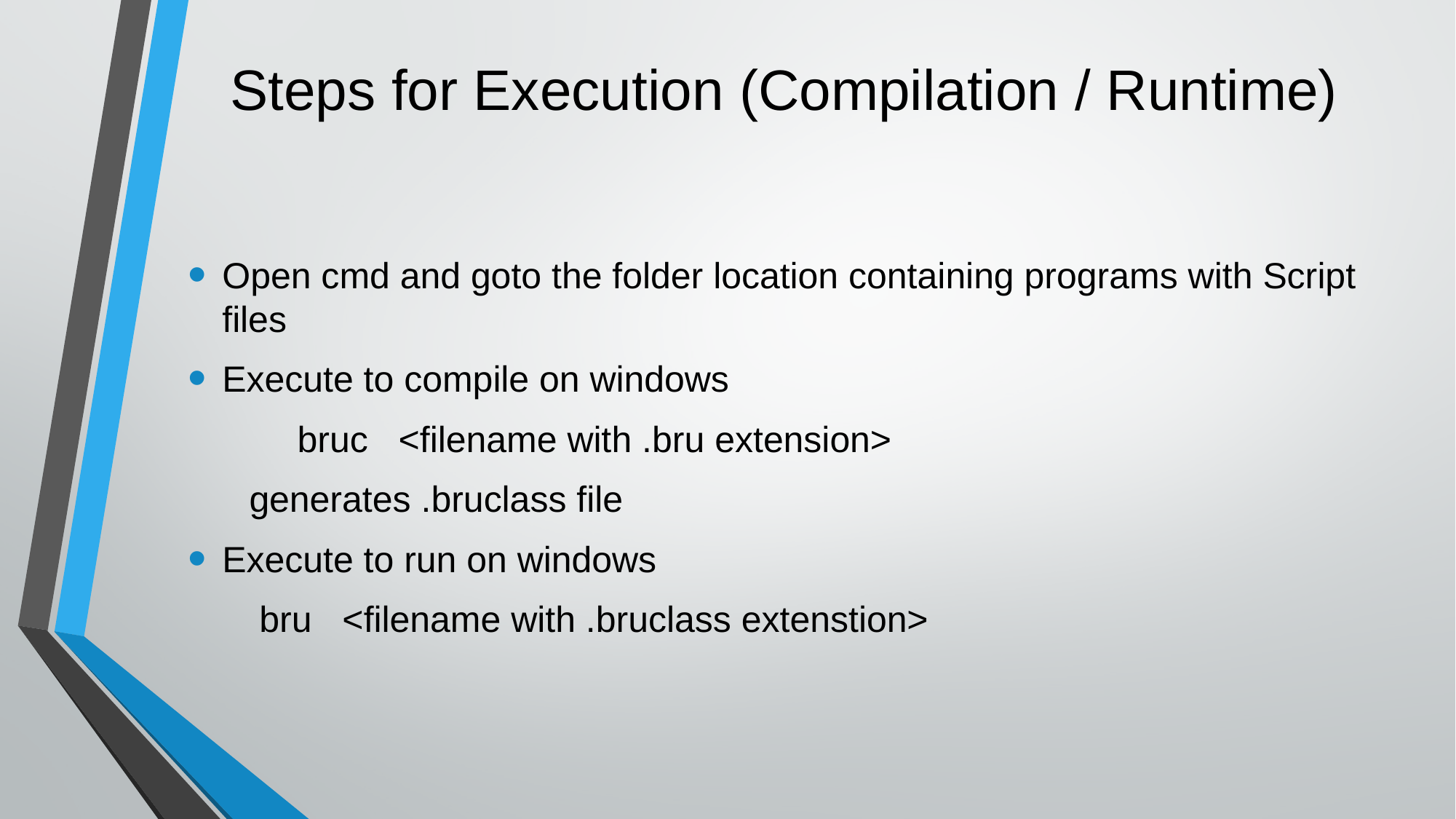

# Steps for Execution (Compilation / Runtime)

Open cmd and goto the folder location containing programs with Script files
Execute to compile on windows
	bruc   <filename with .bru extension>
      generates .bruclass file
Execute to run on windows
       bru   <filename with .bruclass extenstion>